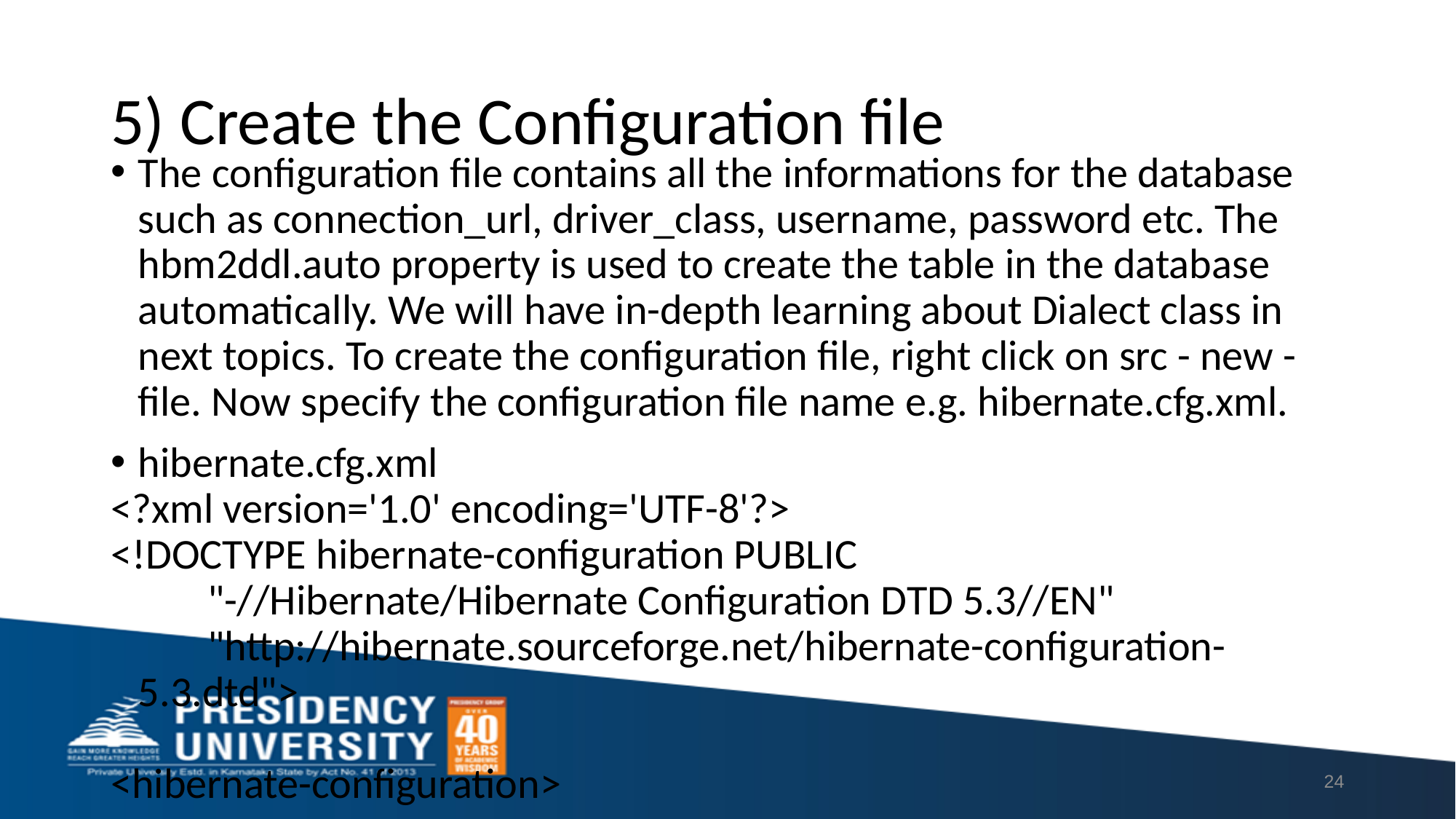

# 5) Create the Configuration file
The configuration file contains all the informations for the database such as connection_url, driver_class, username, password etc. The hbm2ddl.auto property is used to create the table in the database automatically. We will have in-depth learning about Dialect class in next topics. To create the configuration file, right click on src - new - file. Now specify the configuration file name e.g. hibernate.cfg.xml.
hibernate.cfg.xml
<?xml version='1.0' encoding='UTF-8'?>
<!DOCTYPE hibernate-configuration PUBLIC
          "-//Hibernate/Hibernate Configuration DTD 5.3//EN"
          "http://hibernate.sourceforge.net/hibernate-configuration-5.3.dtd">

<hibernate-configuration>

    <session-factory>
        <property name="hbm2ddl.auto">update</property>
        <property name="dialect">org.hibernate.dialect.Oracle9Dialect</property>
        <property name="connection.url">jdbc:oracle:thin:@localhost:1521:xe</property>
        <property name="connection.username">system</property>
        <property name="connection.password">oracle</property>
        <property name="connection.driver_class">oracle.jdbc.driver.OracleDriver</property>
    <mapping resource="employee.hbm.xml"/>
    </session-factory>

</hibernate-configuration>

24